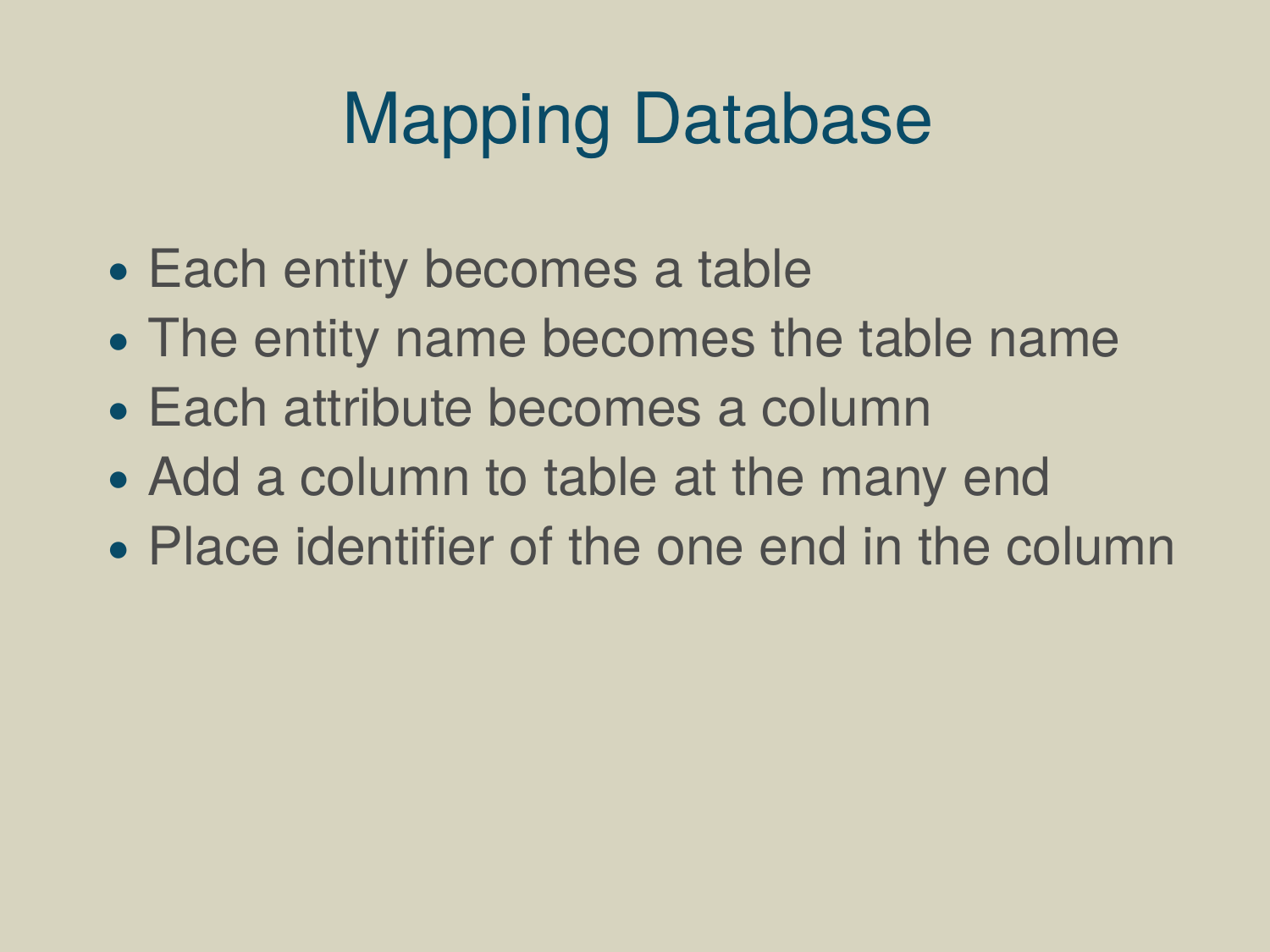

# Mapping Database
Each entity becomes a table
The entity name becomes the table name
Each attribute becomes a column
Add a column to table at the many end
Place identifier of the one end in the column